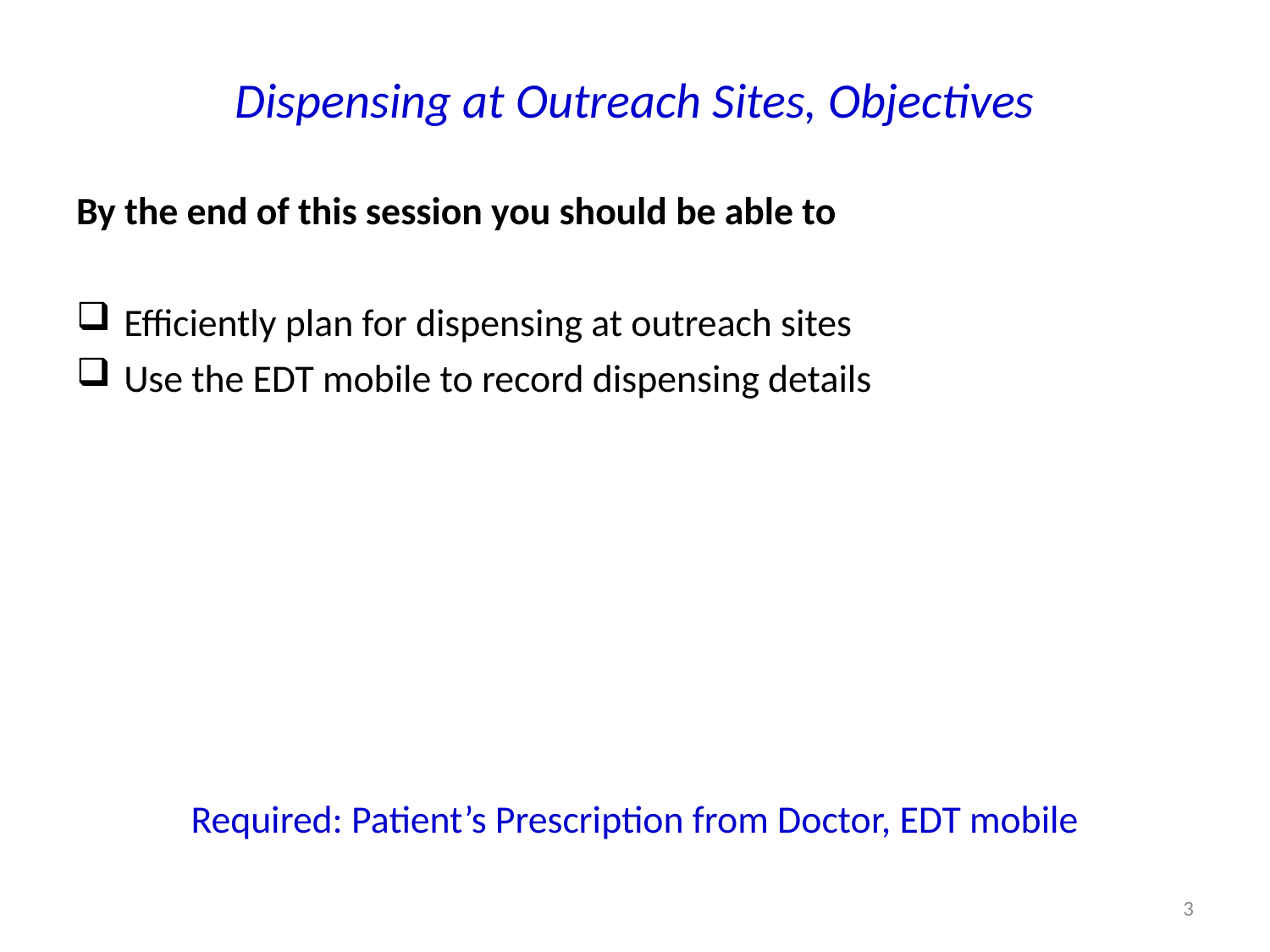

# Dispensing at Outreach Sites, Objectives
By the end of this session you should be able to

Efficiently plan for dispensing at outreach sites
Use the EDT mobile to record dispensing details
Required: Patient’s Prescription from Doctor, EDT mobile
3